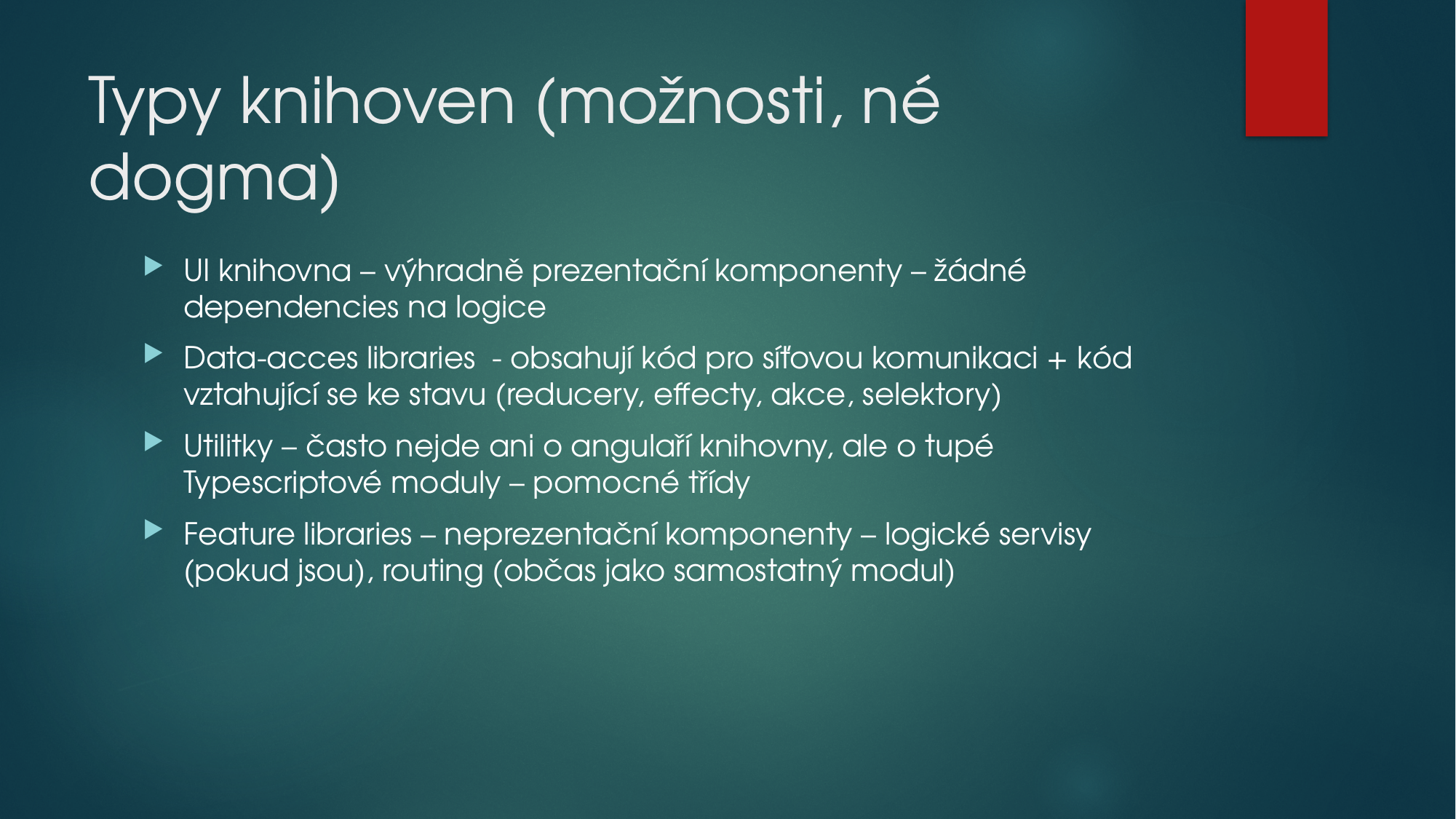

# Typy knihoven (možnosti, né dogma)
UI knihovna – výhradně prezentační komponenty – žádné dependencies na logice
Data-acces libraries  - obsahují kód pro síťovou komunikaci + kód vztahující se ke stavu (reducery, effecty, akce, selektory)
Utilitky – často nejde ani o angulaří knihovny, ale o tupé Typescriptové moduly – pomocné třídy
Feature libraries – neprezentační komponenty – logické servisy (pokud jsou), routing (občas jako samostatný modul)